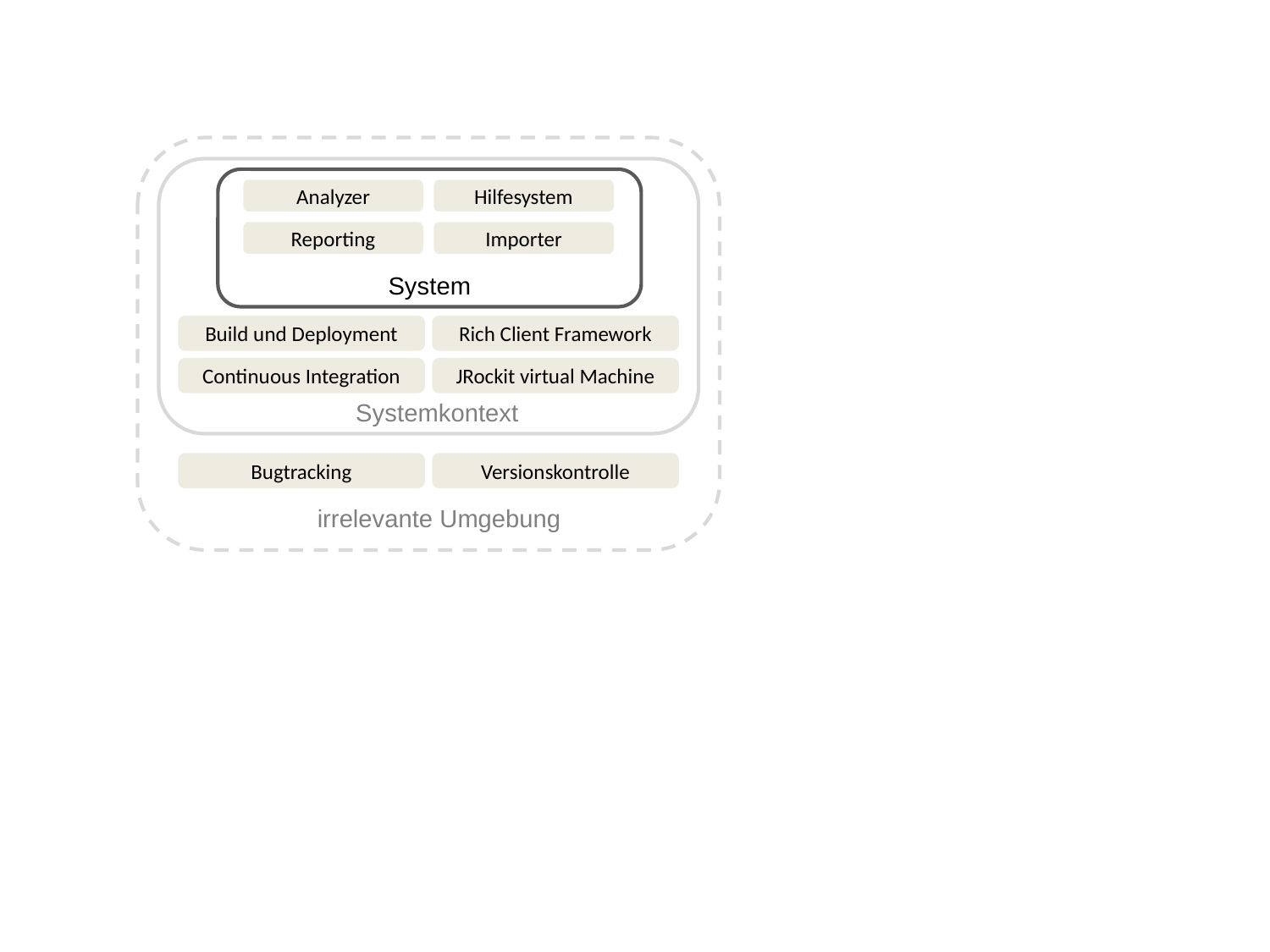

Analyzer
Hilfesystem
Reporting
Importer
System
Build und Deployment
Rich Client Framework
Continuous Integration
JRockit virtual Machine
Systemkontext
Bugtracking
Versionskontrolle
irrelevante Umgebung